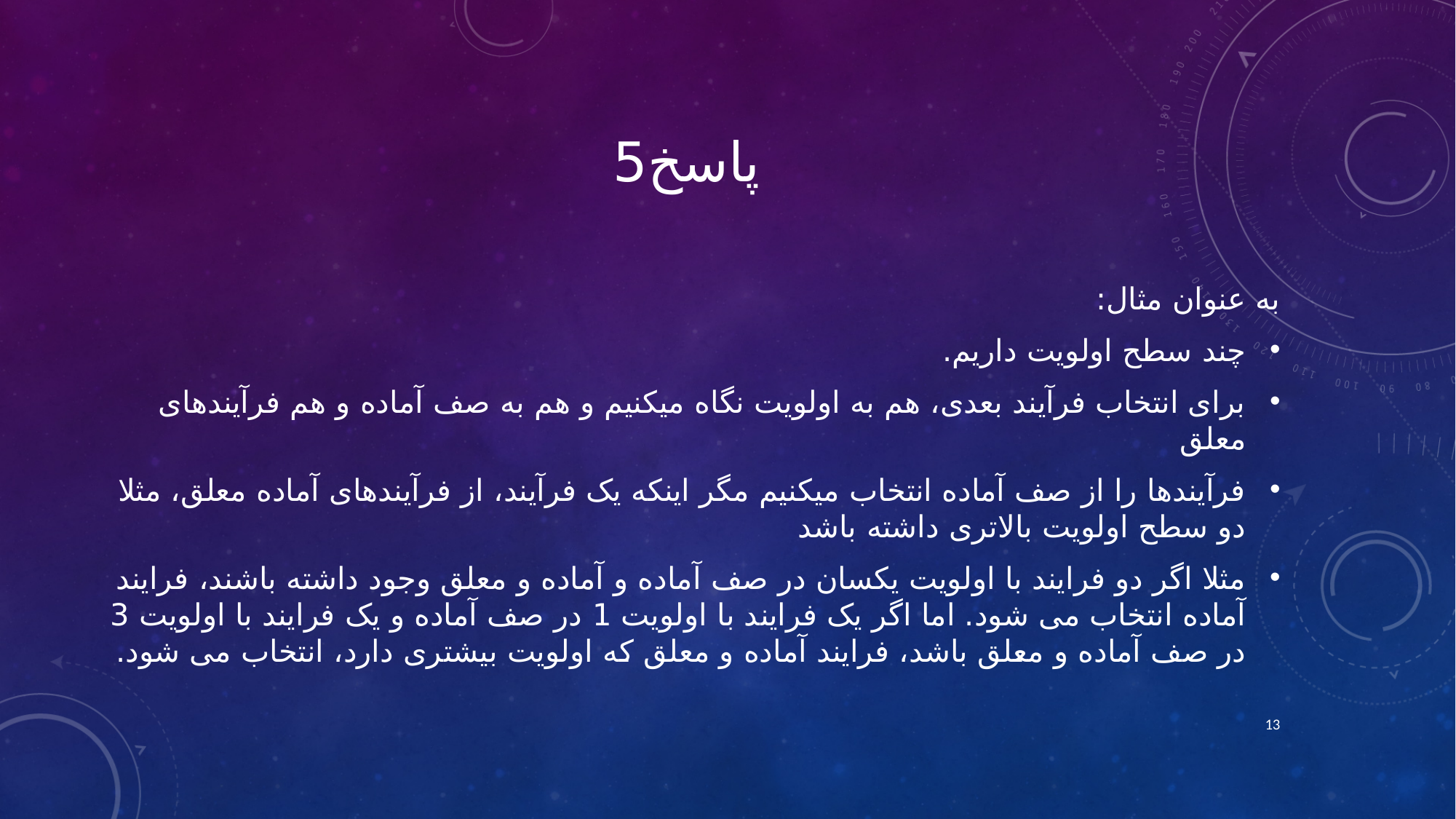

# پاسخ5
به عنوان مثال:
چند سطح اولویت داریم.
برای انتخاب فرآیند بعدی، هم به اولویت نگاه میکنیم و هم به صف آماده و هم فرآیندهای معلق
فرآیندها را از صف آماده انتخاب میکنیم مگر اینکه یک فرآیند، از فرآیندهای آماده معلق، مثلا دو سطح اولویت بالاتری داشته باشد
مثلا اگر دو فرایند با اولویت یکسان در صف آماده و آماده و معلق وجود داشته باشند، فرایند آماده انتخاب می شود. اما اگر یک فرایند با اولویت 1 در صف آماده و یک فرایند با اولویت 3 در صف آماده و معلق باشد، فرایند آماده و معلق که اولویت بیشتری دارد، انتخاب می شود.
13